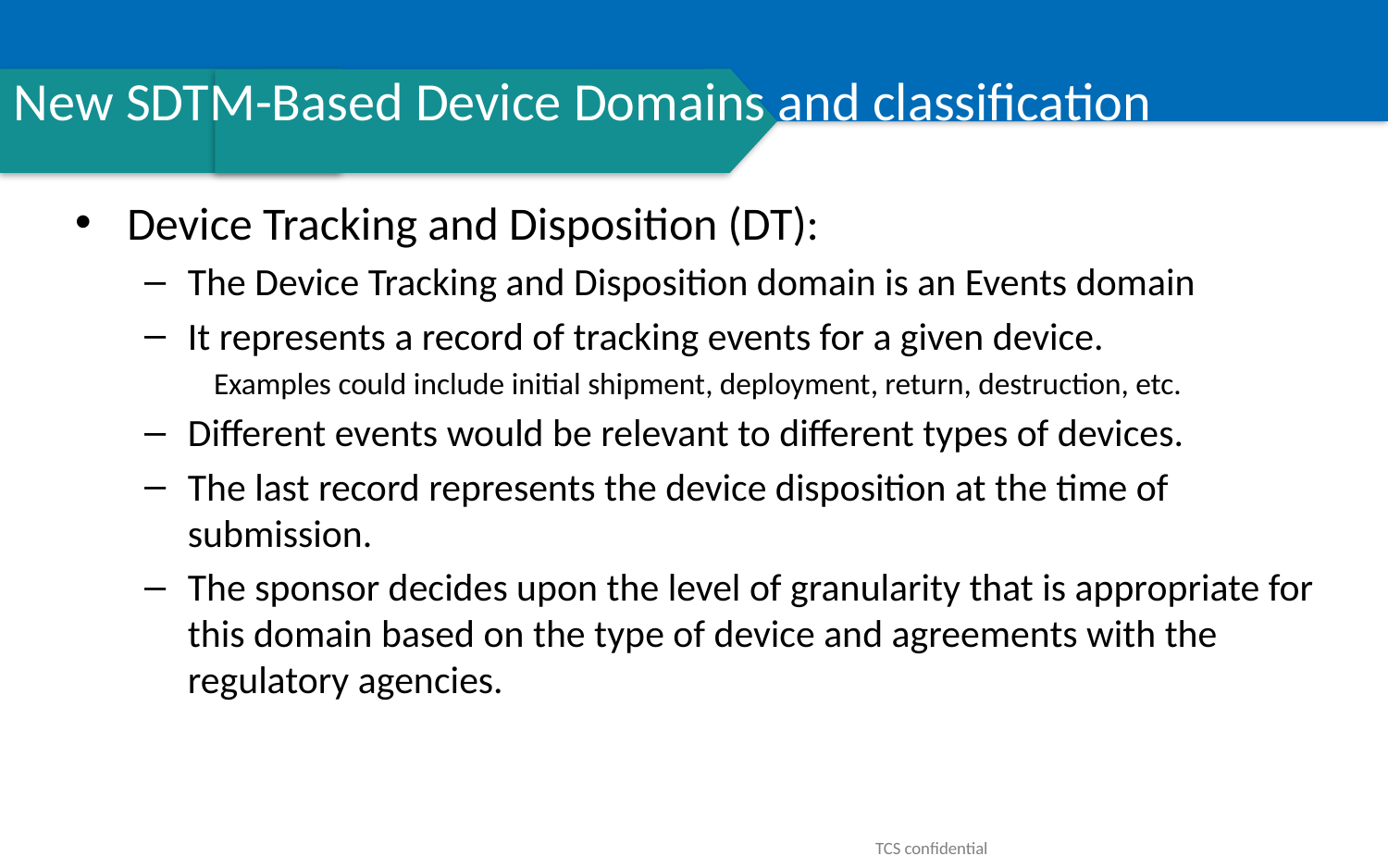

# New SDTM-Based Device Domains and classification
Device Tracking and Disposition (DT):
The Device Tracking and Disposition domain is an Events domain
It represents a record of tracking events for a given device.
Examples could include initial shipment, deployment, return, destruction, etc.
Different events would be relevant to different types of devices.
The last record represents the device disposition at the time of submission.
The sponsor decides upon the level of granularity that is appropriate for this domain based on the type of device and agreements with the regulatory agencies.
TCS confidential